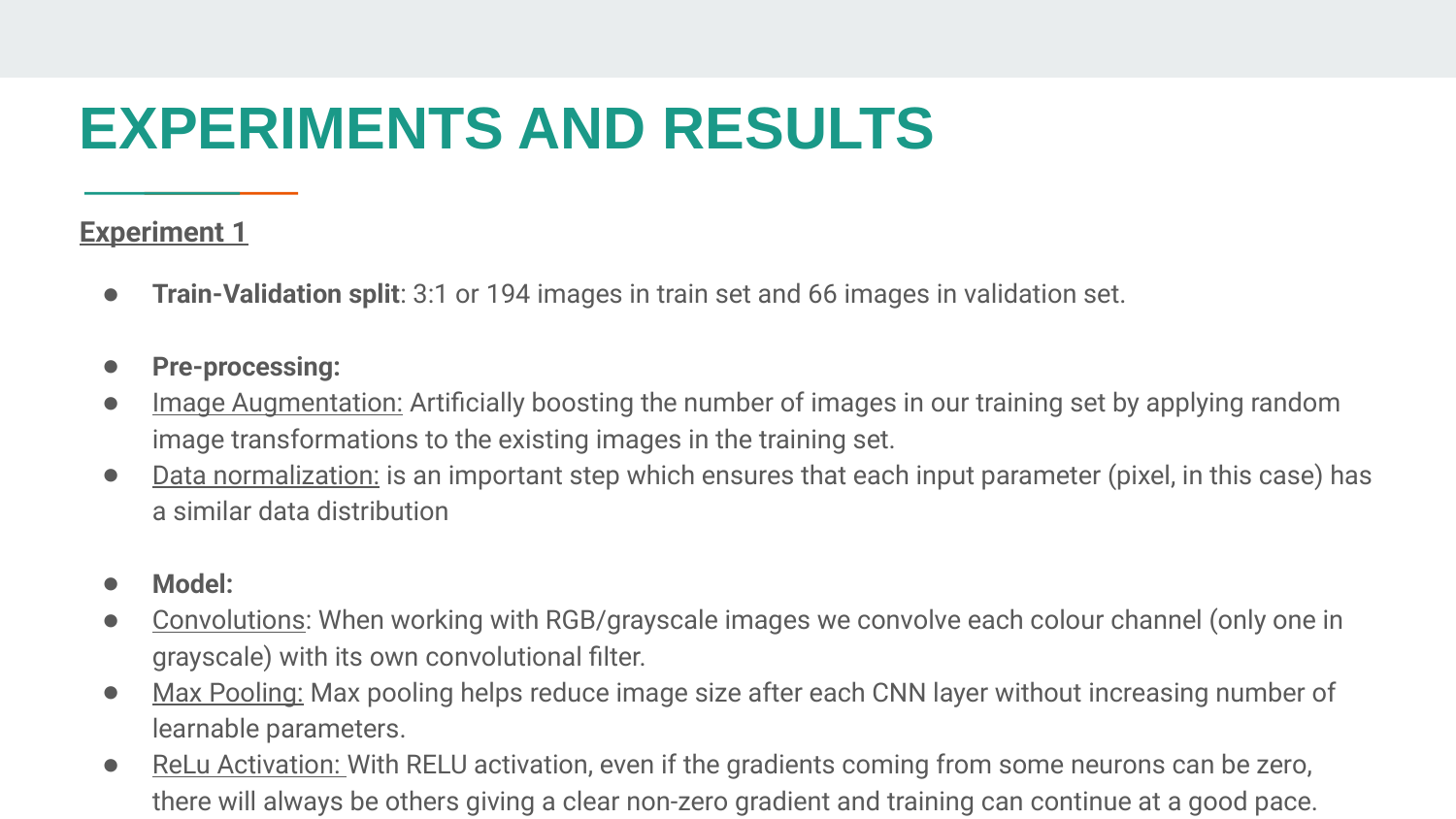

# EXPERIMENTS AND RESULTS
Experiment 1
Train-Validation split: 3:1 or 194 images in train set and 66 images in validation set.

Pre-processing:
Image Augmentation: Artificially boosting the number of images in our training set by applying random image transformations to the existing images in the training set.
Data normalization: is an important step which ensures that each input parameter (pixel, in this case) has a similar data distribution

Model:
Convolutions: When working with RGB/grayscale images we convolve each colour channel (only one in grayscale) with its own convolutional filter.
Max Pooling: Max pooling helps reduce image size after each CNN layer without increasing number of learnable parameters.
ReLu Activation: With RELU activation, even if the gradients coming from some neurons can be zero, there will always be others giving a clear non-zero gradient and training can continue at a good pace.